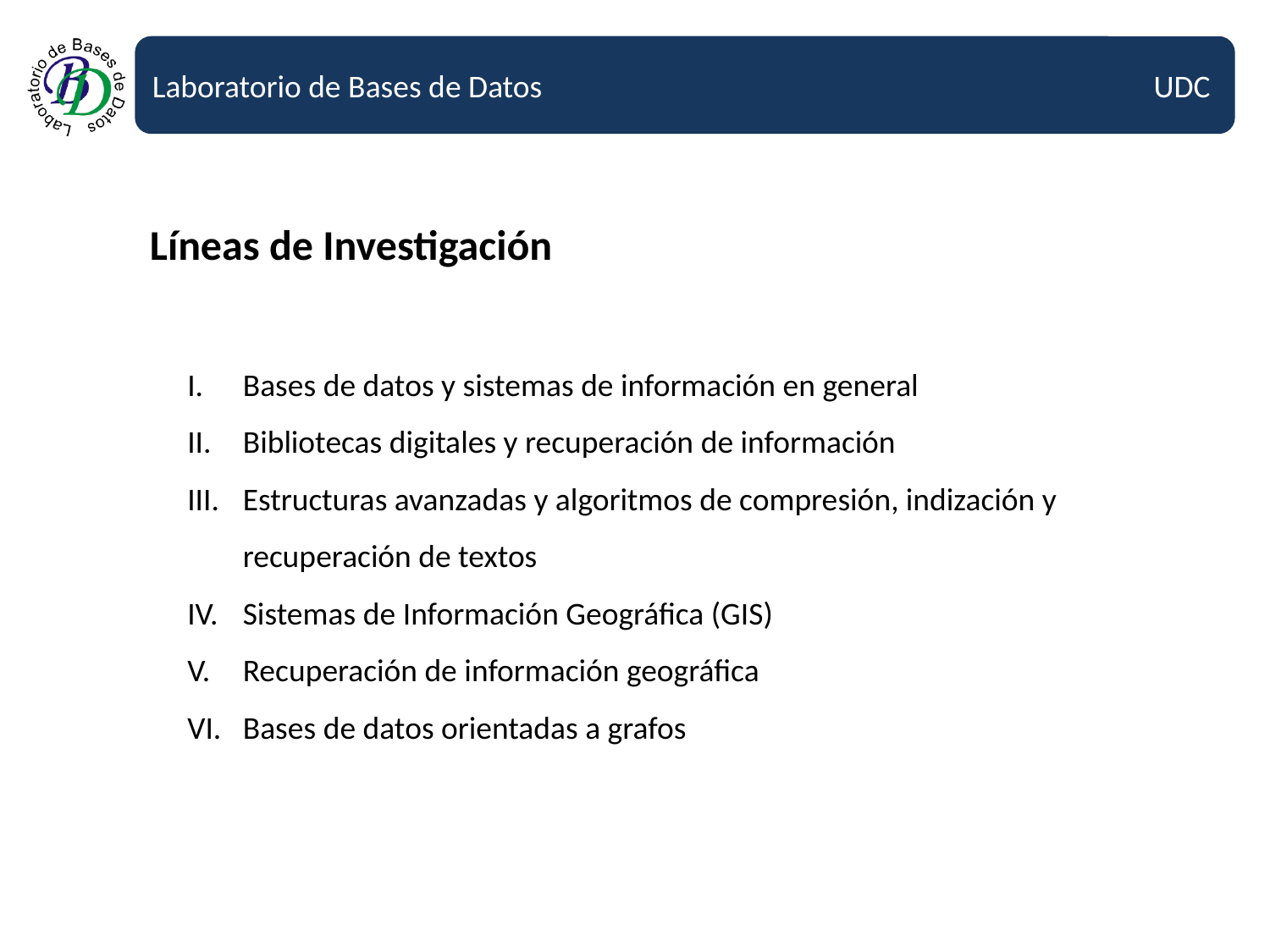

Líneas de Investigación
Bases de datos y sistemas de información en general
Bibliotecas digitales y recuperación de información
Estructuras avanzadas y algoritmos de compresión, indización y recuperación de textos
Sistemas de Información Geográfica (GIS)
Recuperación de información geográfica
Bases de datos orientadas a grafos